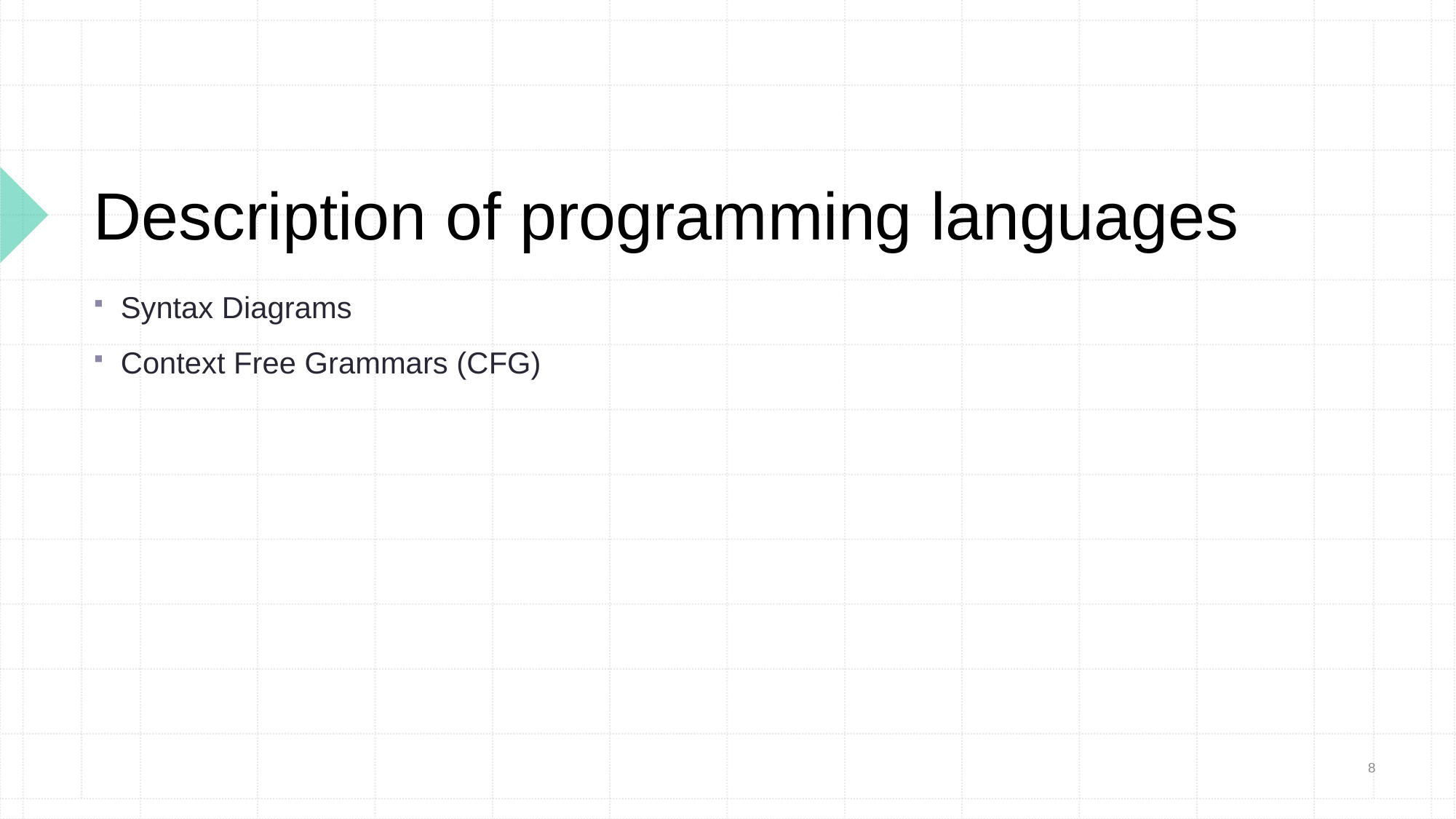

# Description of programming languages
Syntax Diagrams
Context Free Grammars (CFG)

8